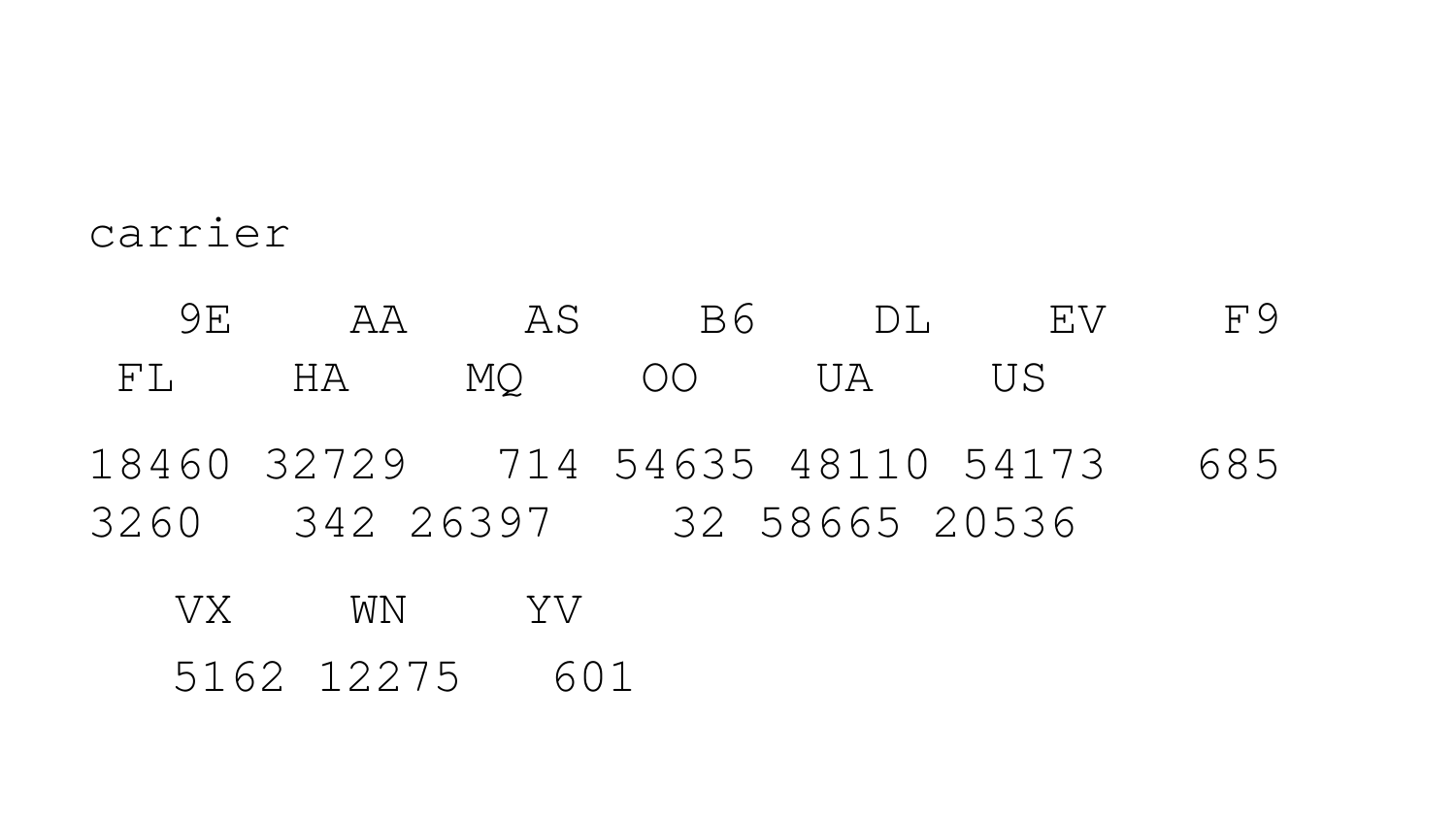

carrier
   9E    AA    AS    B6    DL    EV    F9    FL    HA    MQ    OO    UA    US
18460 32729   714 54635 48110 54173   685  3260   342 26397    32 58665 20536
   VX    WN    YV
 5162 12275   601